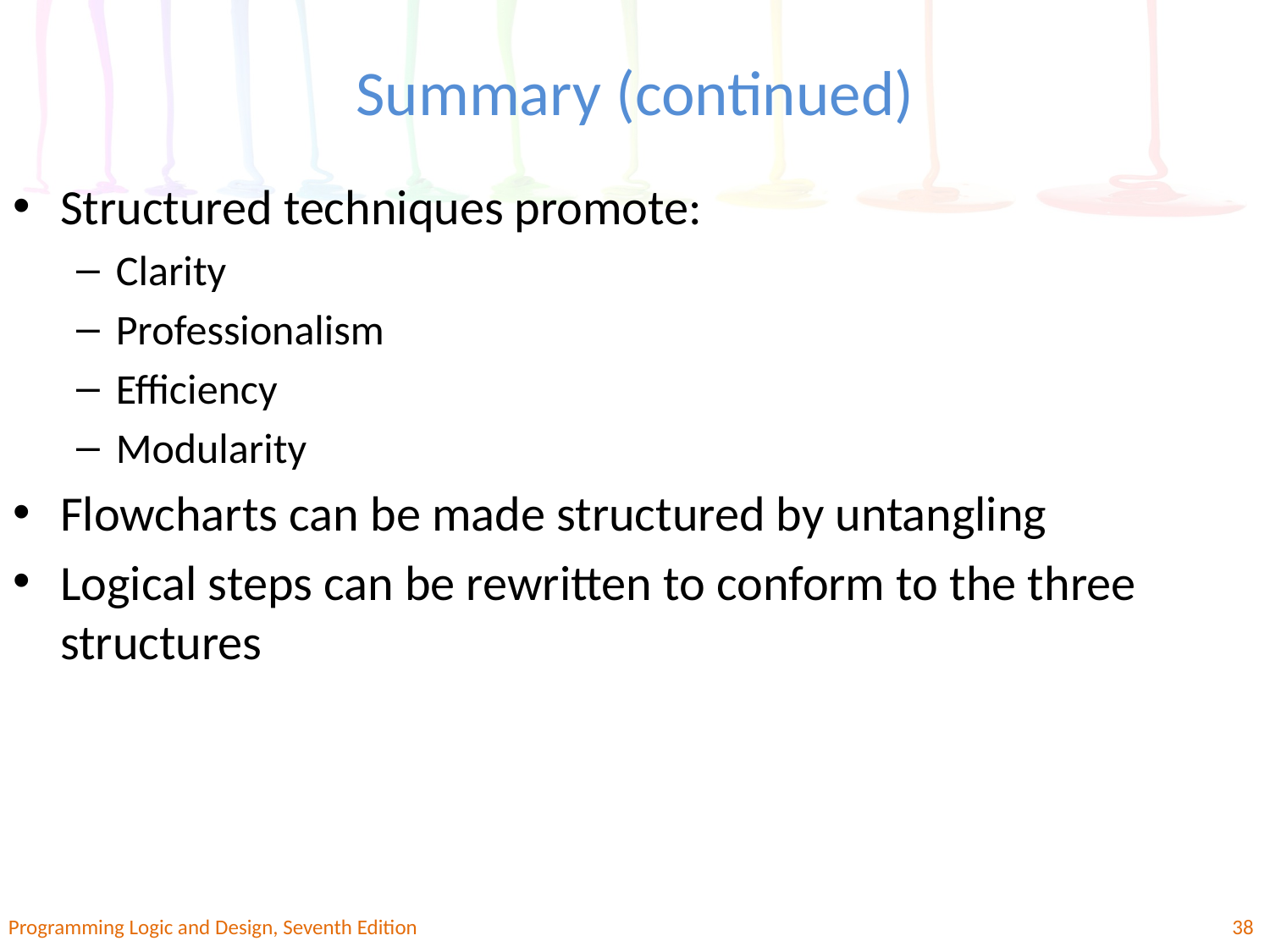

# Summary (continued)
Structured techniques promote:
Clarity
Professionalism
Efficiency
Modularity
Flowcharts can be made structured by untangling
Logical steps can be rewritten to conform to the three structures
Programming Logic and Design, Seventh Edition
38